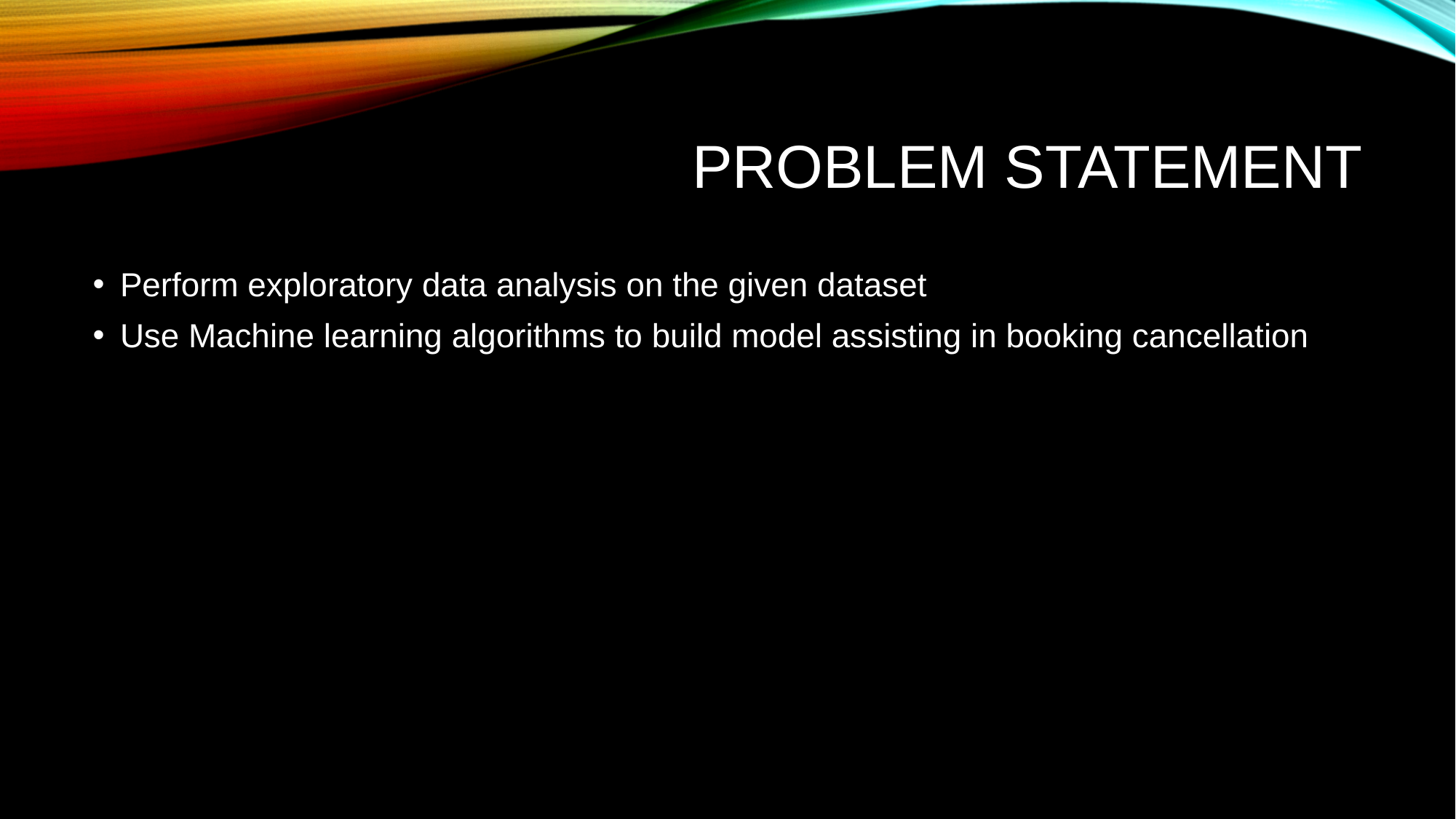

# Problem statement
Perform exploratory data analysis on the given dataset
Use Machine learning algorithms to build model assisting in booking cancellation